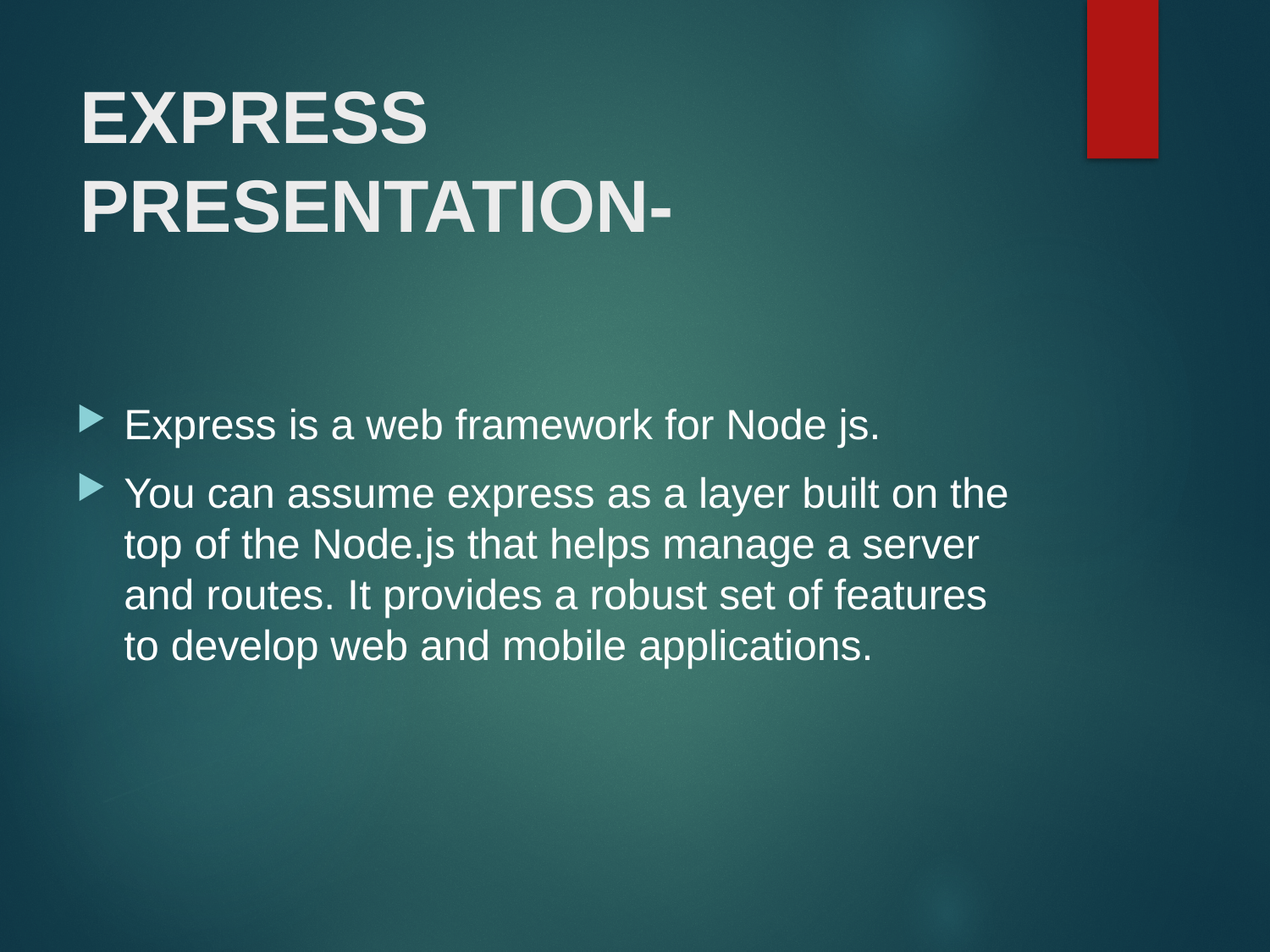

# EXPRESS PRESENTATION-
Express is a web framework for Node js.
You can assume express as a layer built on the top of the Node.js that helps manage a server and routes. It provides a robust set of features to develop web and mobile applications.